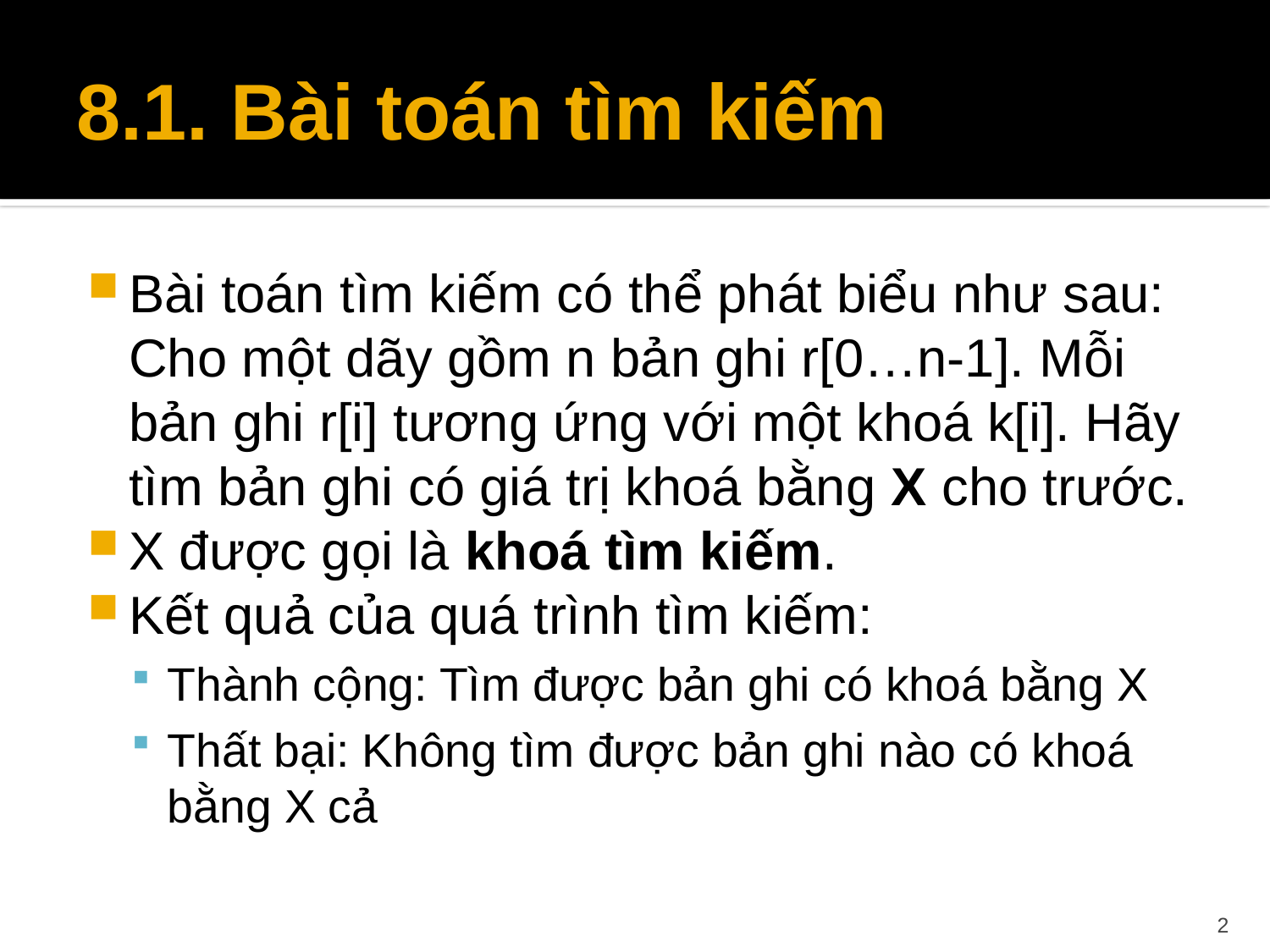

# 8.1. Bài toán tìm kiếm
Bài toán tìm kiếm có thể phát biểu như sau: Cho một dãy gồm n bản ghi r[0…n-1]. Mỗi bản ghi r[i] tương ứng với một khoá k[i]. Hãy tìm bản ghi có giá trị khoá bằng X cho trước.
X được gọi là khoá tìm kiếm.
Kết quả của quá trình tìm kiếm:
Thành cộng: Tìm được bản ghi có khoá bằng X
Thất bại: Không tìm được bản ghi nào có khoá bằng X cả

2